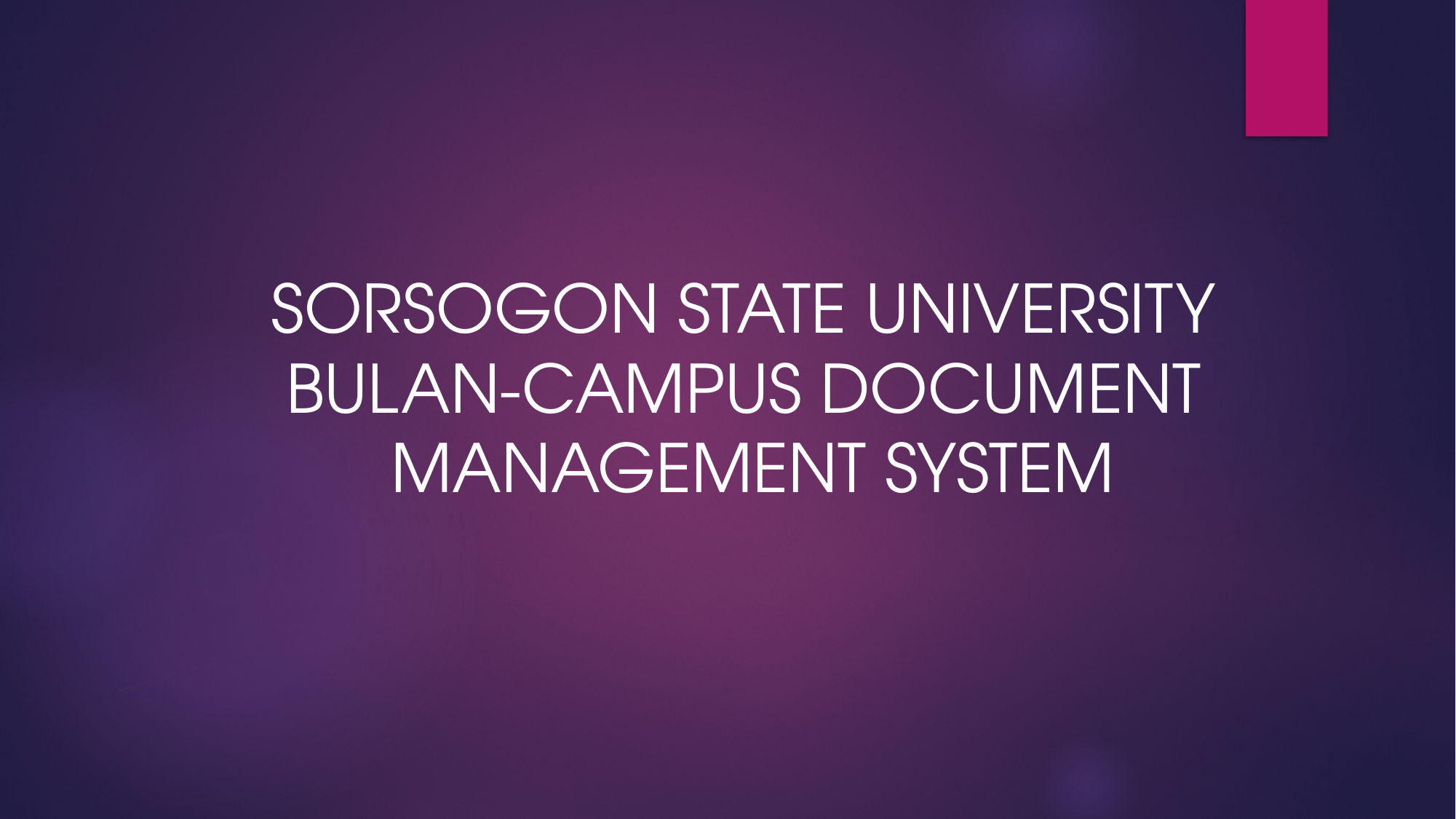

SORSOGON STATE UNIVERSITY
BULAN-CAMPUS DOCUMENT
MANAGEMENT SYSTEM